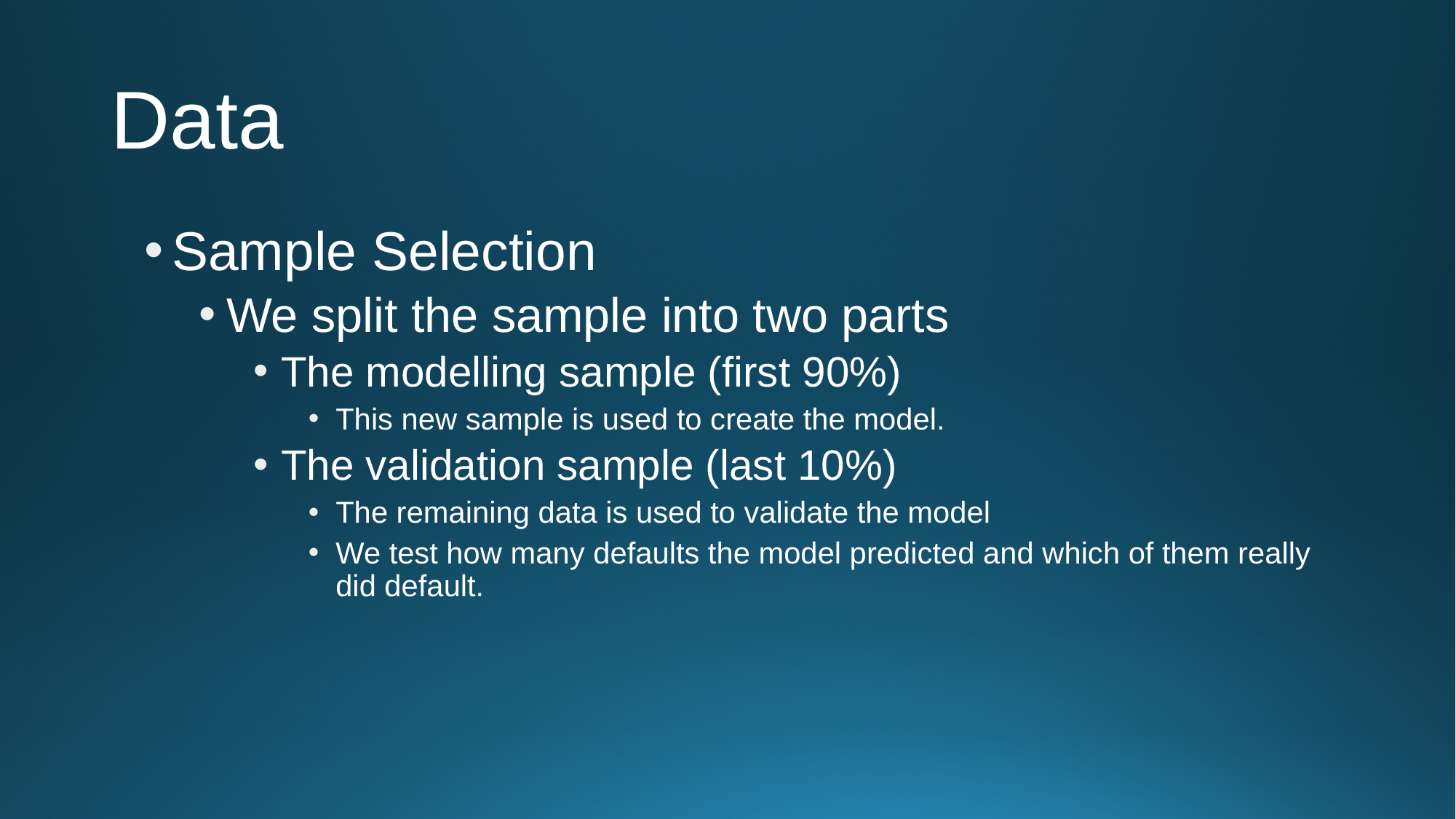

# Data
Sample Selection
We split the sample into two parts
The modelling sample (first 90%)
This new sample is used to create the model.
The validation sample (last 10%)
The remaining data is used to validate the model
We test how many defaults the model predicted and which of them really did default.